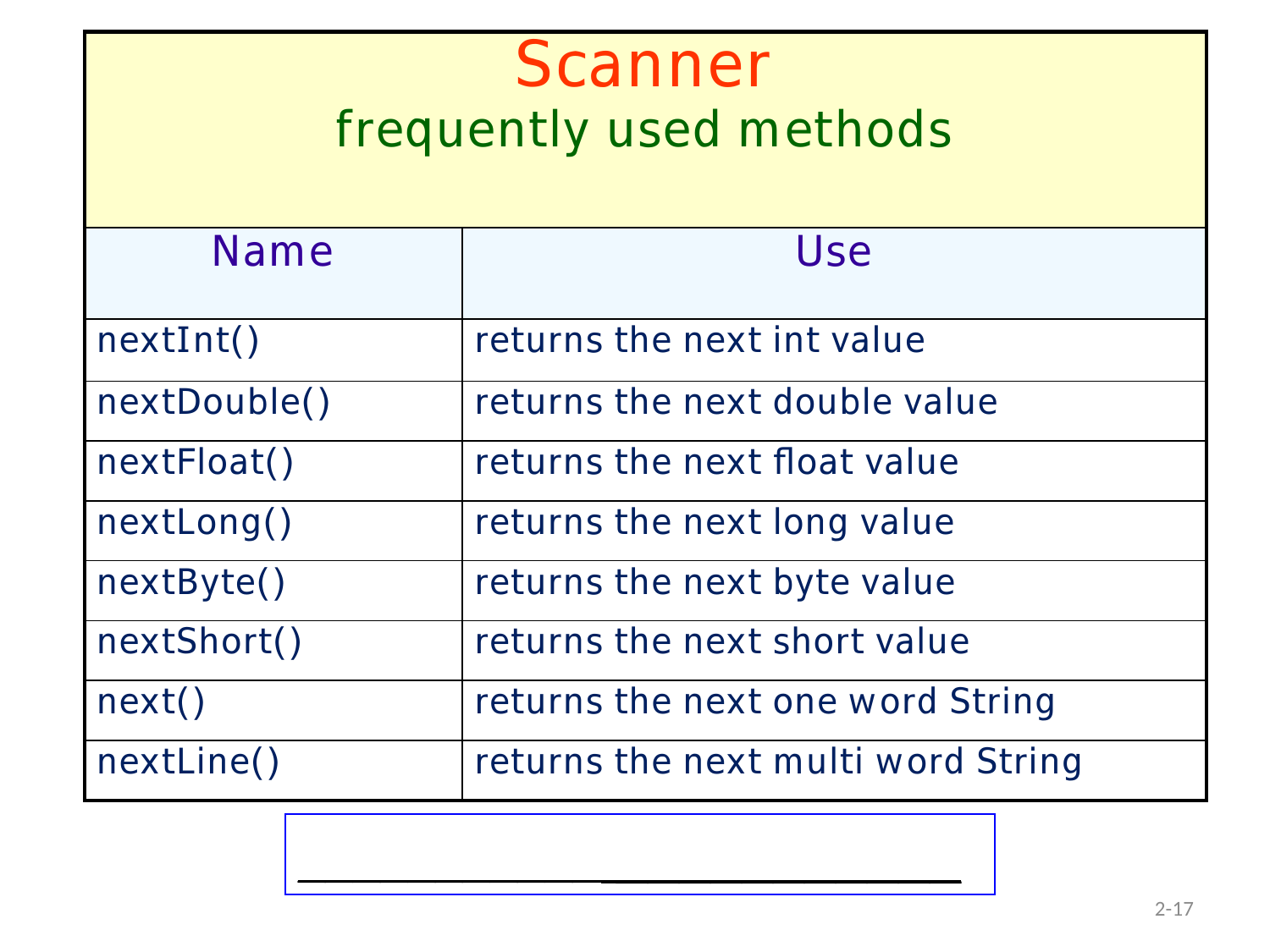

| Scanner frequently used methods |  |
| --- | --- |
| Name | Use |
| nextInt() | returns the next int value |
| nextDouble() | returns the next double value |
| nextFloat() | returns the next float value |
| nextLong() | returns the next long value |
| nextByte() | returns the next byte value |
| nextShort() | returns the next short value |
| next() | returns the next one word String |
| nextLine() | returns the next multi word String |
___________ ___________
2-17